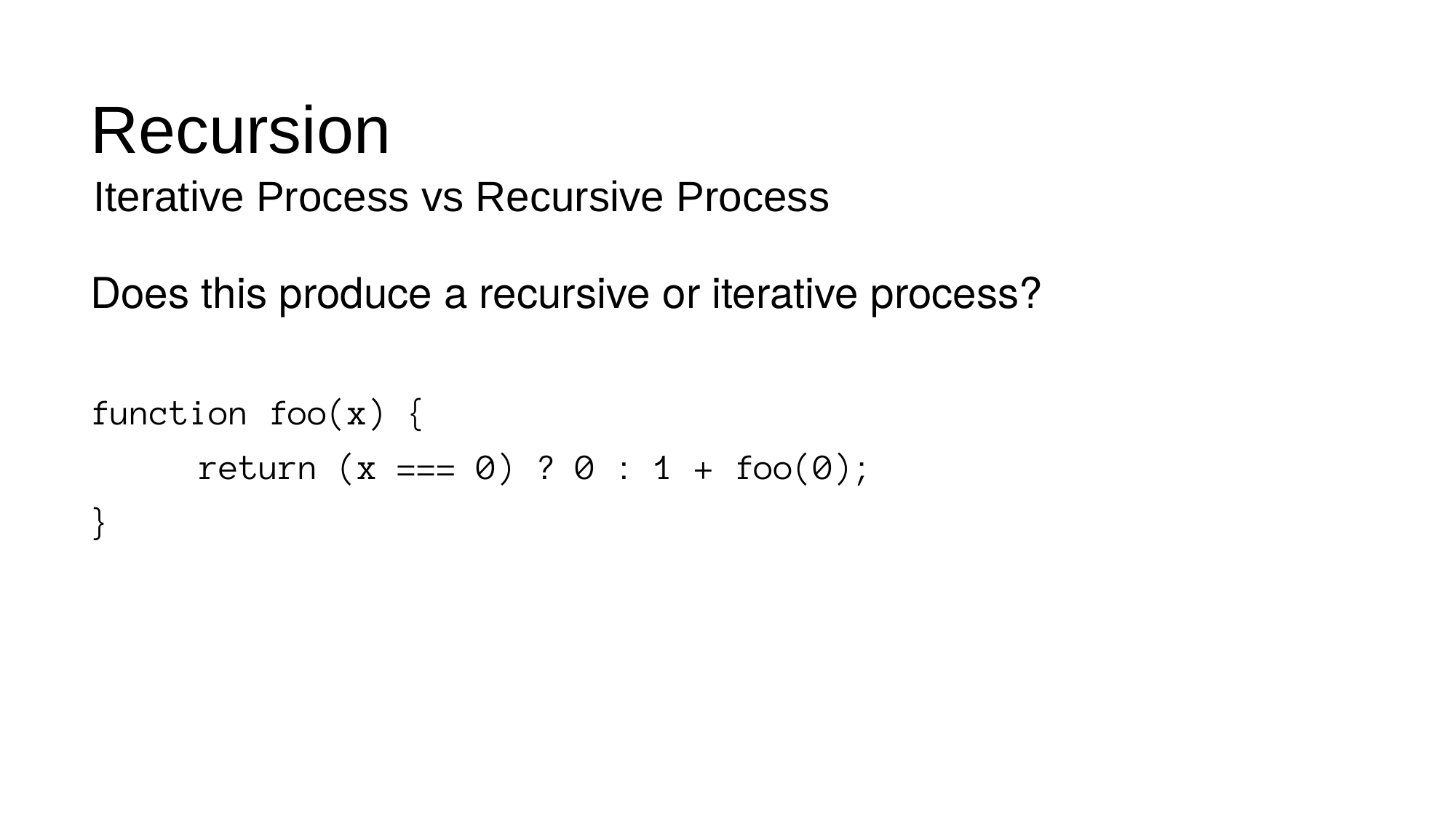

# Recursion
Iterative Process vs Recursive Process
Does this produce a recursive or iterative process?

function foo(x) {
	return (x === 0) ? 0 : 1 + foo(0);
}